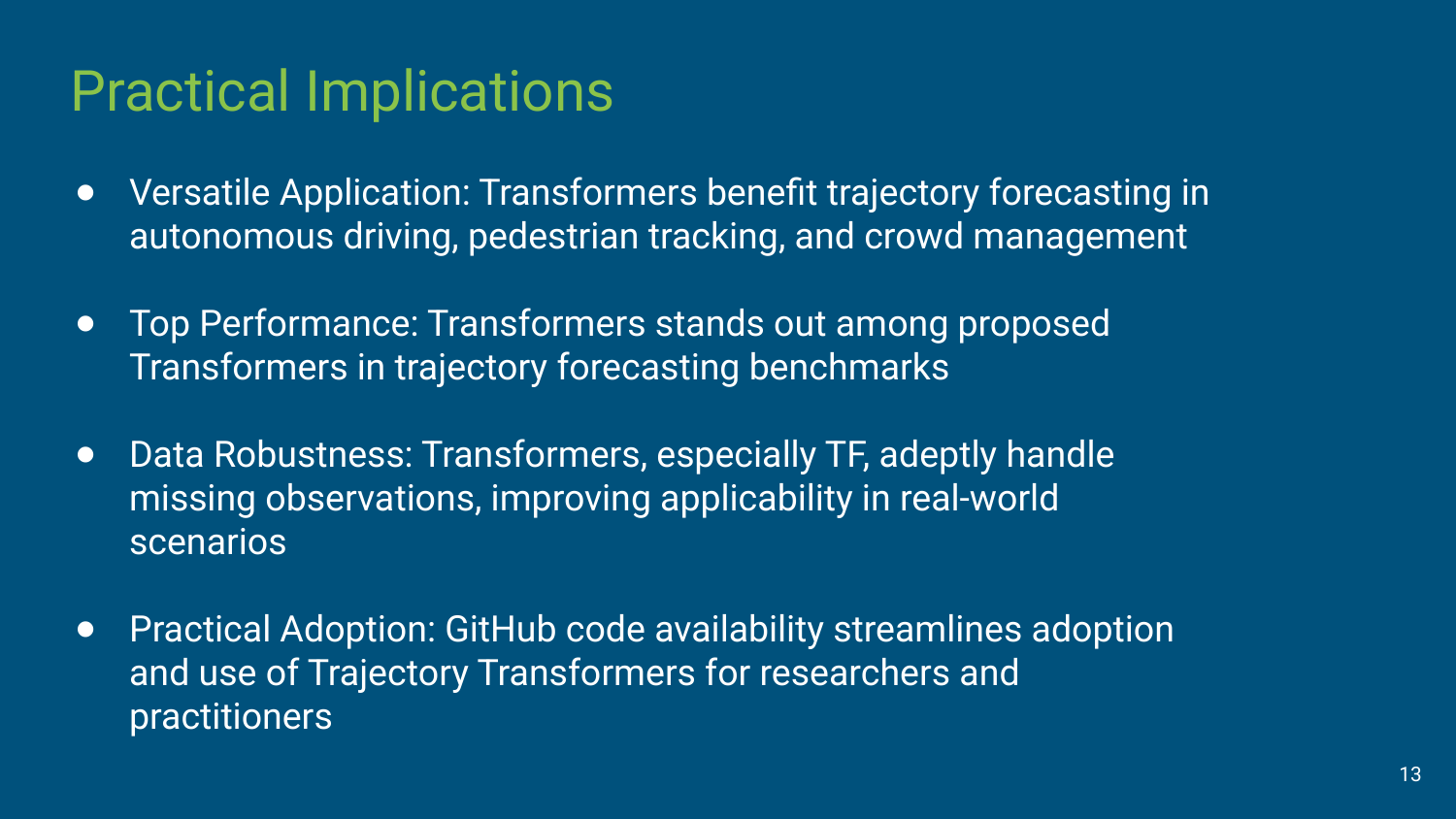

Practical Implications
Versatile Application: Transformers benefit trajectory forecasting in autonomous driving, pedestrian tracking, and crowd management

Top Performance: Transformers stands out among proposed Transformers in trajectory forecasting benchmarks

Data Robustness: Transformers, especially TF, adeptly handle missing observations, improving applicability in real-world scenarios

Practical Adoption: GitHub code availability streamlines adoption and use of Trajectory Transformers for researchers and practitioners
13